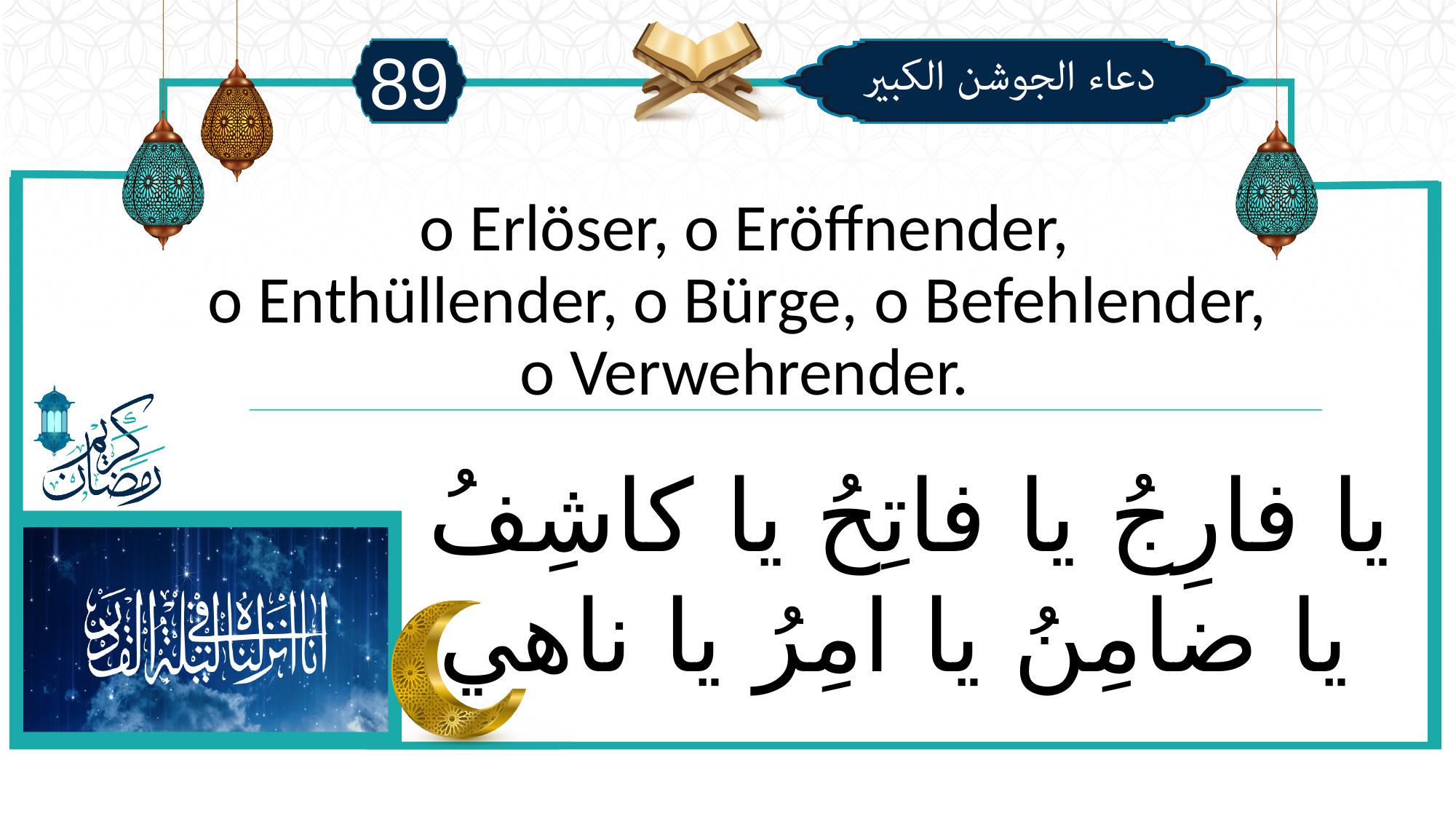

89
o Erlöser, o Eröffnender,
o Enthüllender, o Bürge, o Befehlender,
o Verwehrender.
يا فارِجُ يا فاتِحُ يا كاشِفُ
يا ضامِنُ يا امِرُ يا ناهي